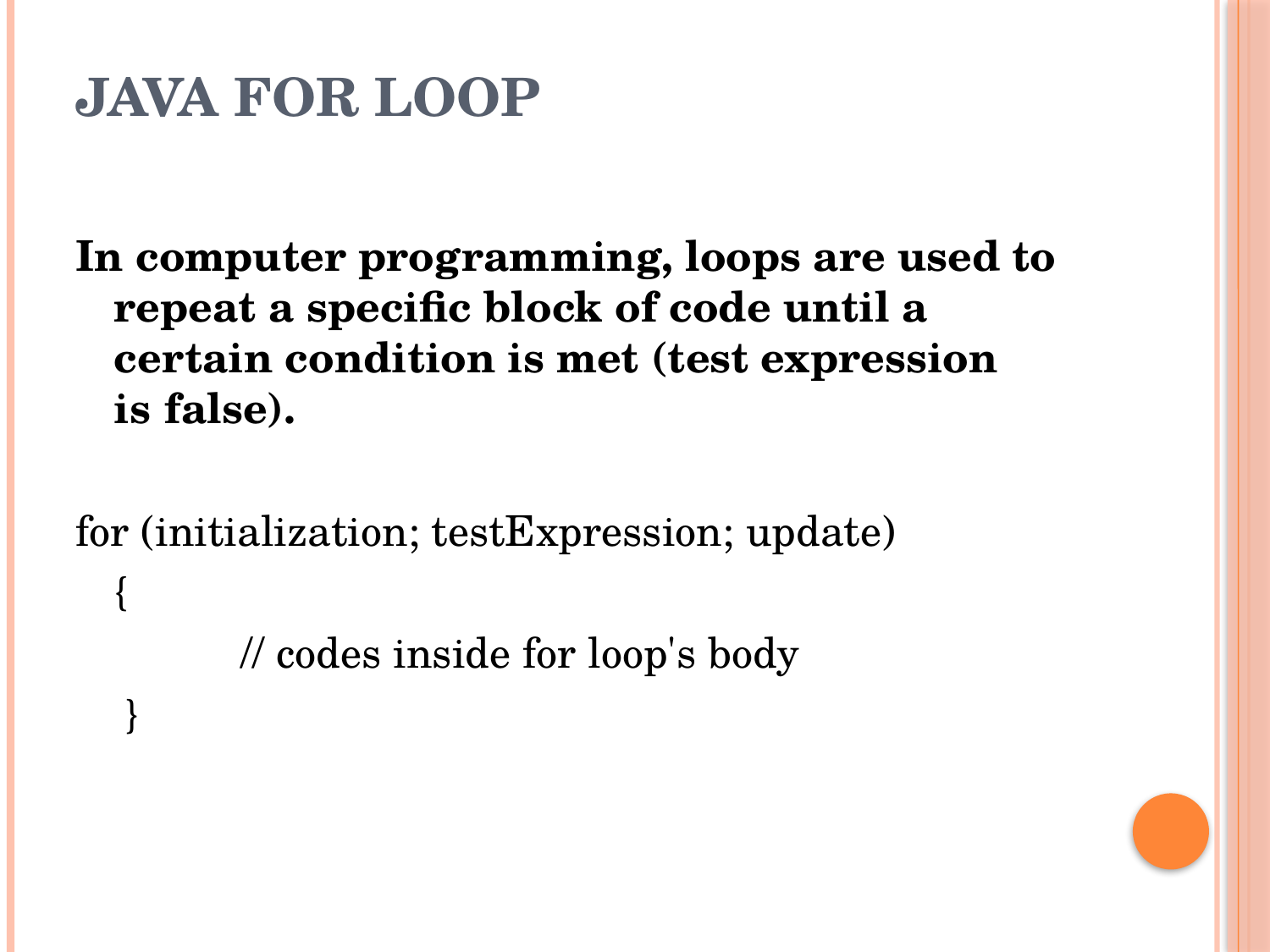

# Java for Loop
In computer programming, loops are used to repeat a specific block of code until a certain condition is met (test expression is false).

for (initialization; testExpression; update)
	{
		// codes inside for loop's body
	 }